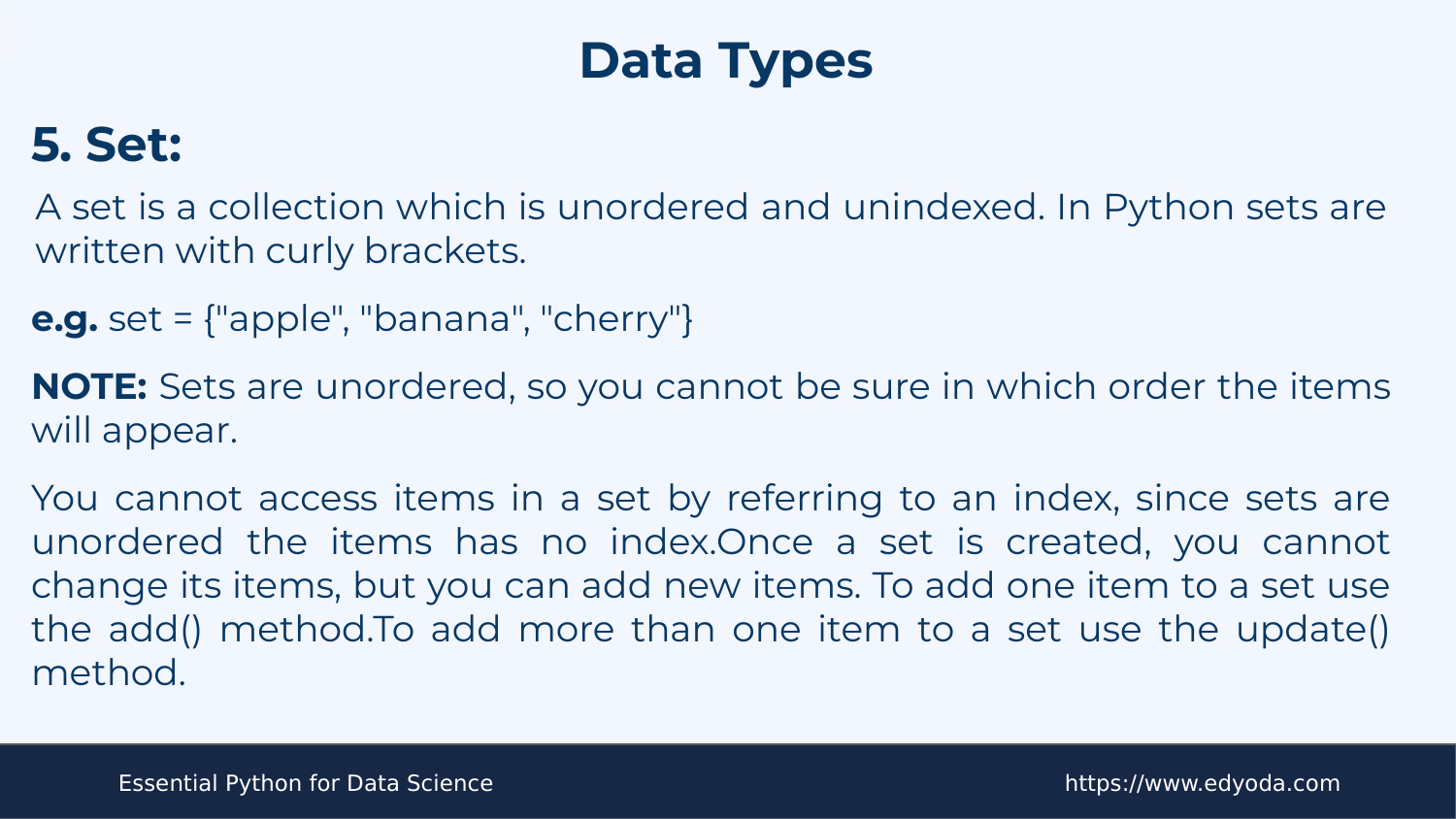

# Data Types

5. Set:
A set is a collection which is unordered and unindexed. In Python sets are written with curly brackets.
e.g. set = {"apple", "banana", "cherry"}
NOTE: Sets are unordered, so you cannot be sure in which order the items will appear.
You cannot access items in a set by referring to an index, since sets are unordered the items has no index.Once a set is created, you cannot change its items, but you can add new items. To add one item to a set use the add() method.To add more than one item to a set use the update() method.

Essential Python for Data Science
https://www.edyoda.com